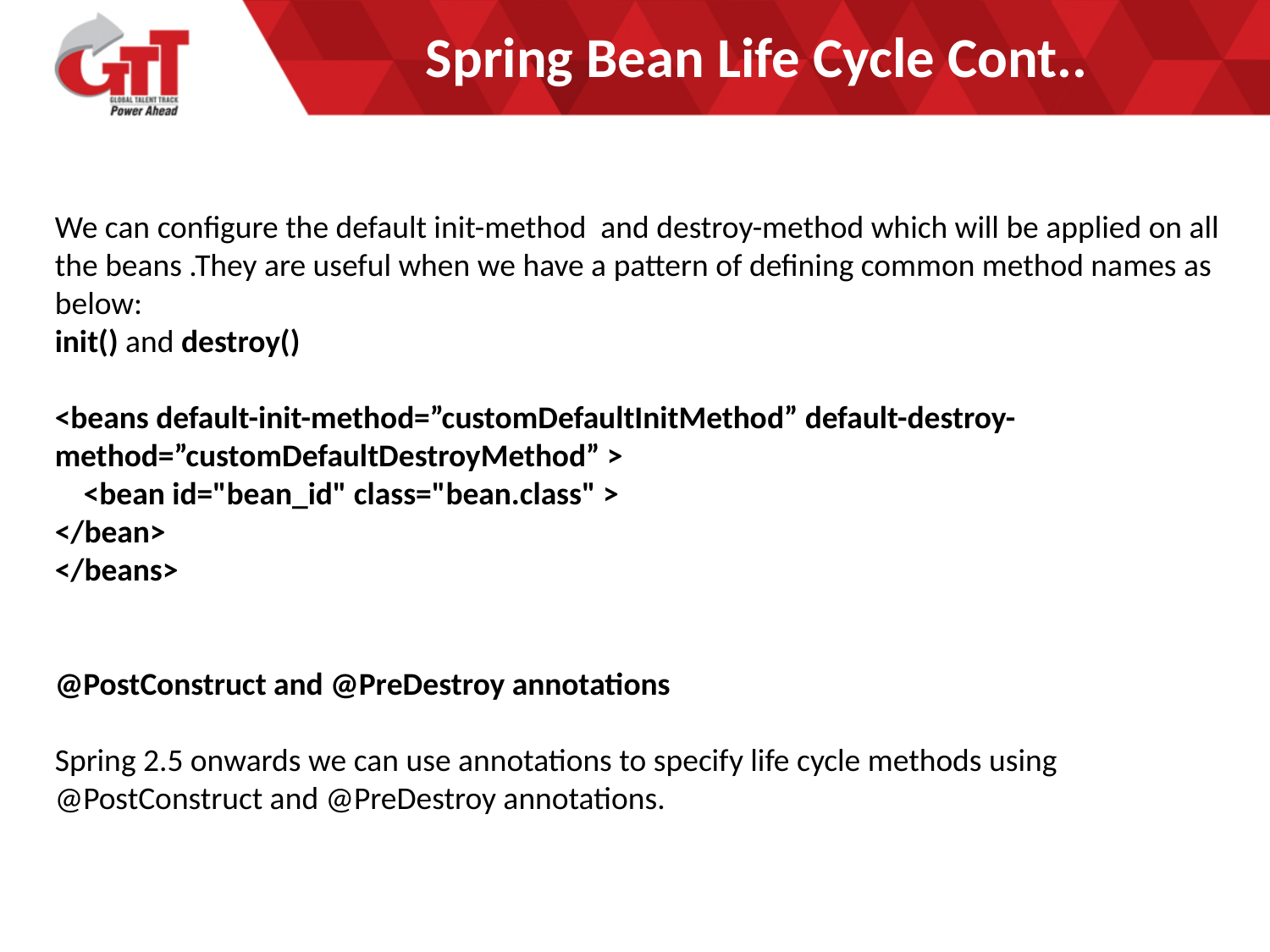

# Spring Bean Life Cycle Cont..
We can configure the default init-method  and destroy-method which will be applied on all the beans .They are useful when we have a pattern of defining common method names as below:
init() and destroy()

<beans default-init-method=”customDefaultInitMethod” default-destroy-method=”customDefaultDestroyMethod” >
    <bean id="bean_id" class="bean.class" >
</bean>
</beans>

@PostConstruct and @PreDestroy annotations

Spring 2.5 onwards we can use annotations to specify life cycle methods using @PostConstruct and @PreDestroy annotations.